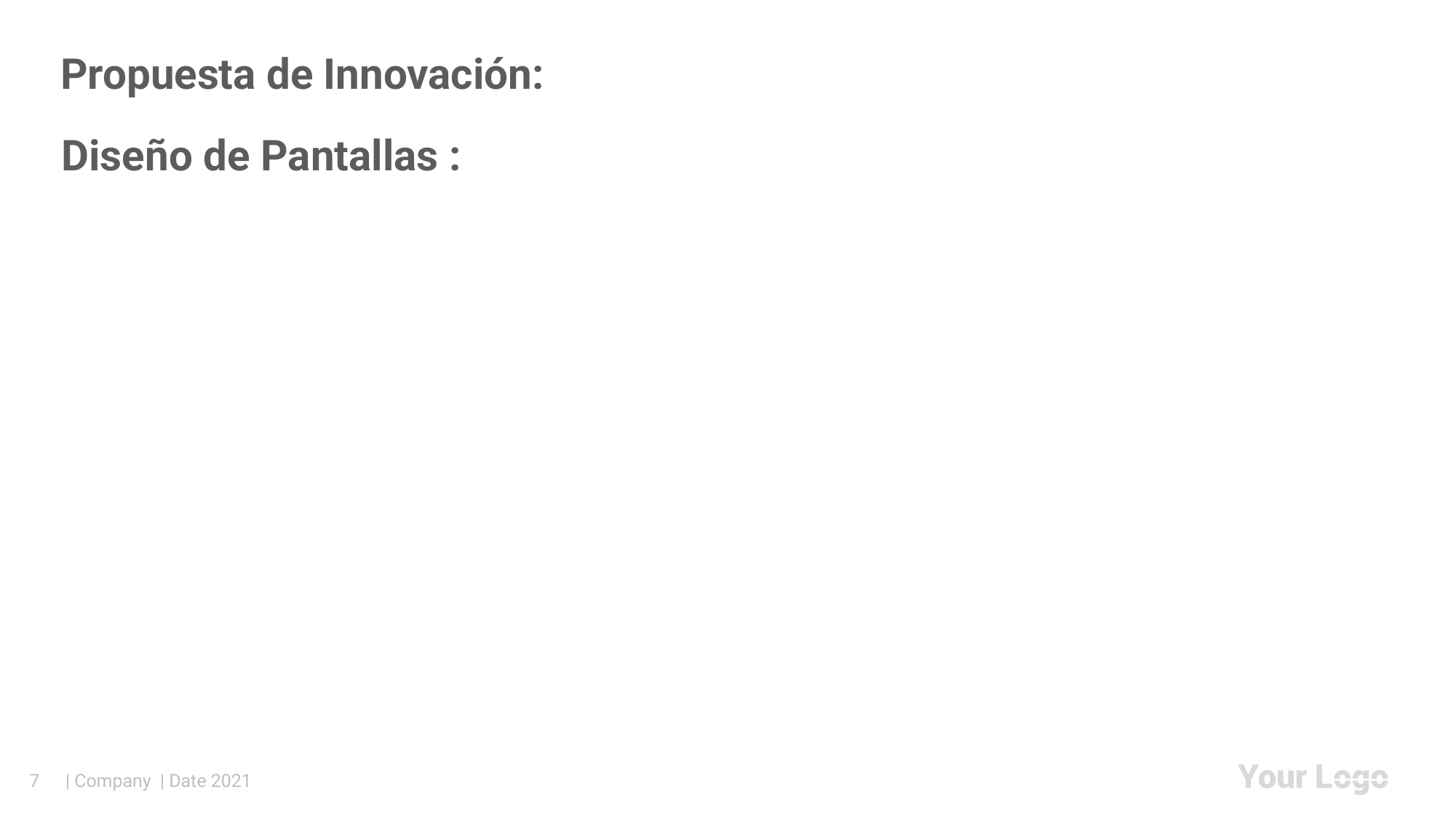

# Propuesta de Innovación:
Diseño de Pantallas :
SWOT Analysis
Review Inputs
Strategic Matrix
Define Strategies
Review & Adjust
Recolección de  Datos